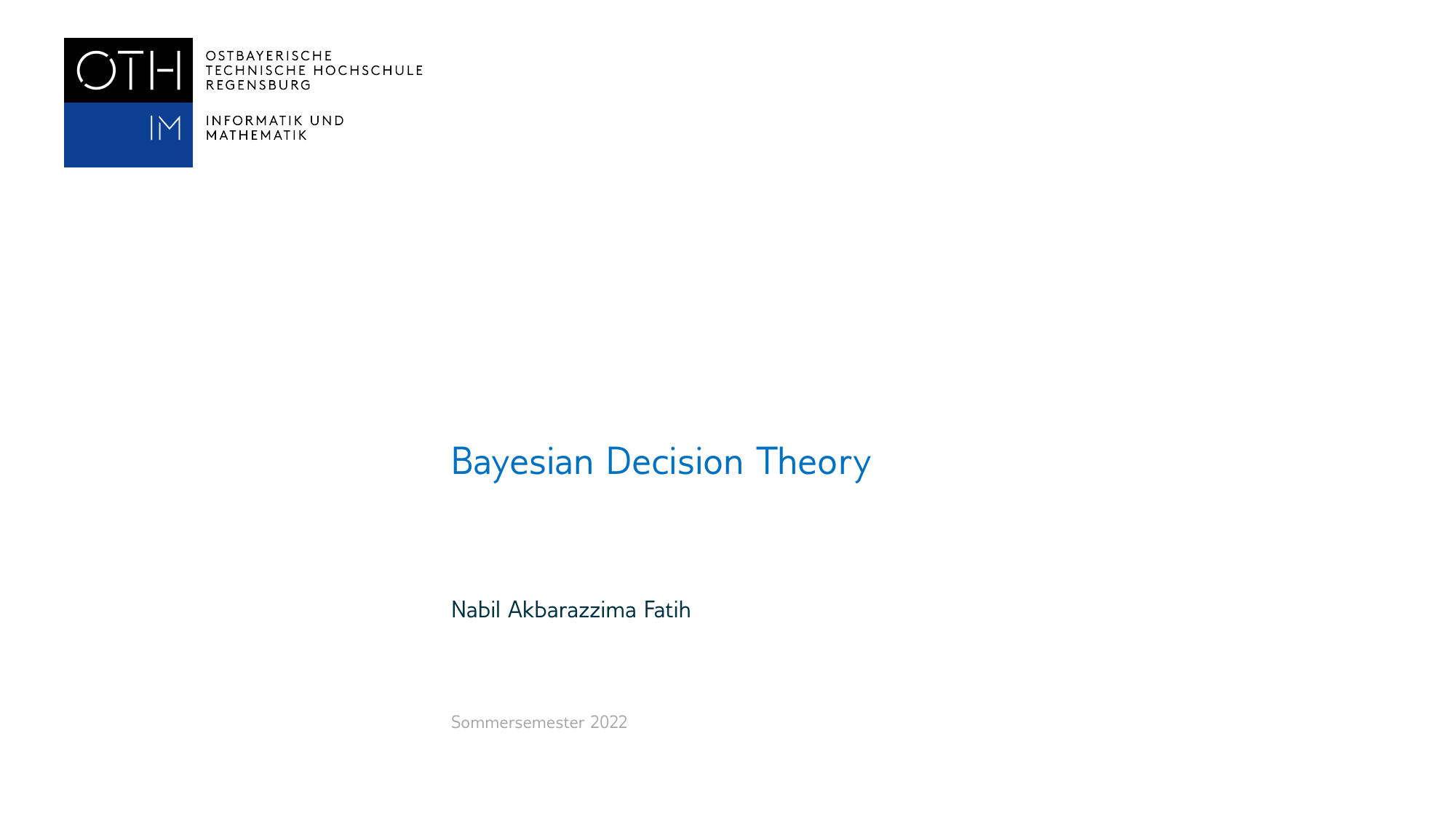

# Bayesian Decision Theory
Nabil Akbarazzima Fatih
Sommersemester 2022